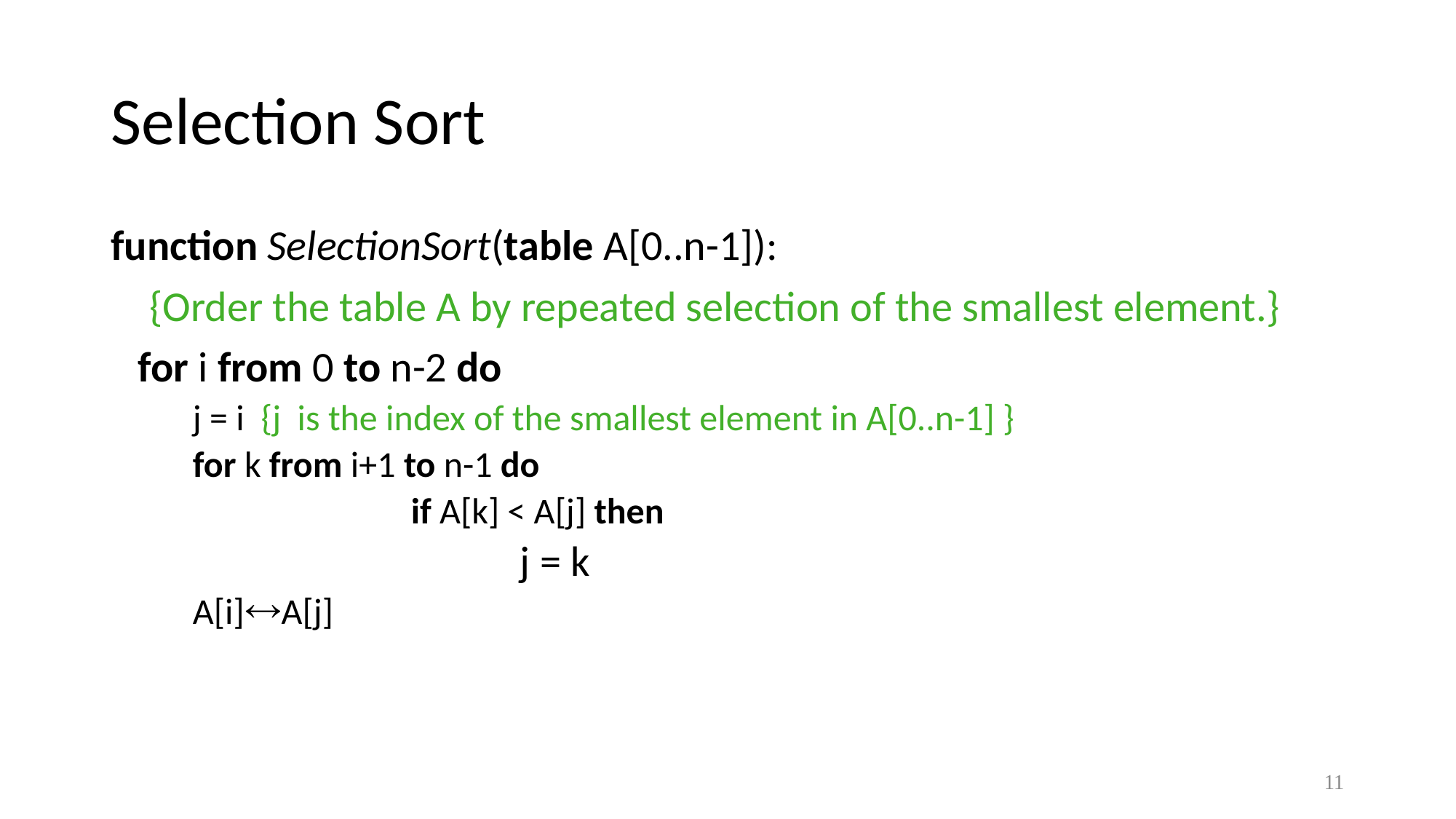

# Selection Sort
function SelectionSort(table A[0..n-1]):
    {Order the table A by repeated selection of the smallest element.}
	for i from 0 to n-2 do
	j = i  {j  is the index of the smallest element in A[0..n-1] }
	for k from i+1 to n-1 do
			if A[k] < A[j] then
			j = k
	A[i]↔A[j]
11